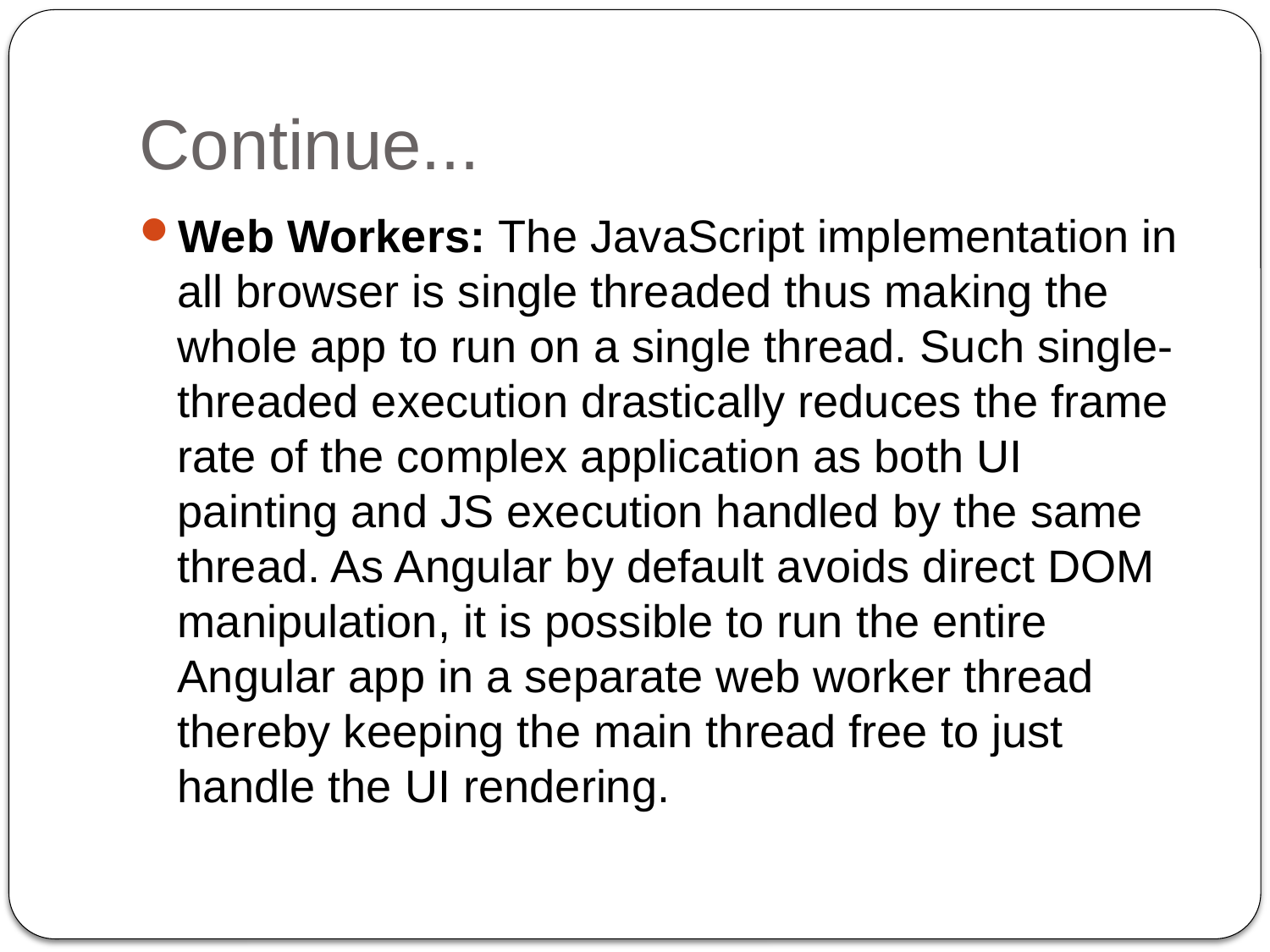

# Continue...
Web Workers: The JavaScript implementation in all browser is single threaded thus making the whole app to run on a single thread. Such single-threaded execution drastically reduces the frame rate of the complex application as both UI painting and JS execution handled by the same thread. As Angular by default avoids direct DOM manipulation, it is possible to run the entire Angular app in a separate web worker thread thereby keeping the main thread free to just handle the UI rendering.